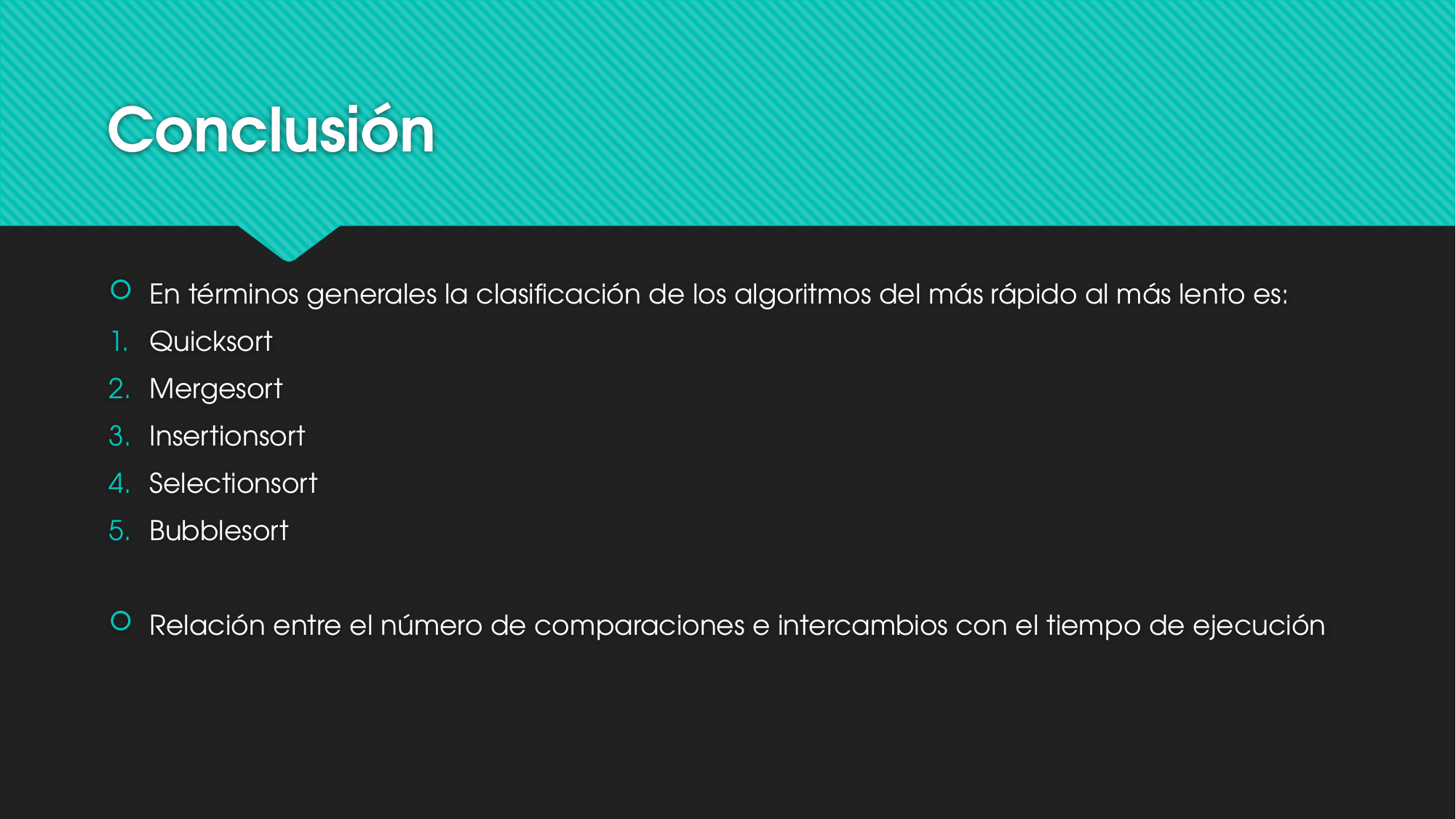

# Conclusión
En términos generales la clasificación de los algoritmos del más rápido al más lento es:
Quicksort
Mergesort
Insertionsort
Selectionsort
Bubblesort

Relación entre el número de comparaciones e intercambios con el tiempo de ejecución